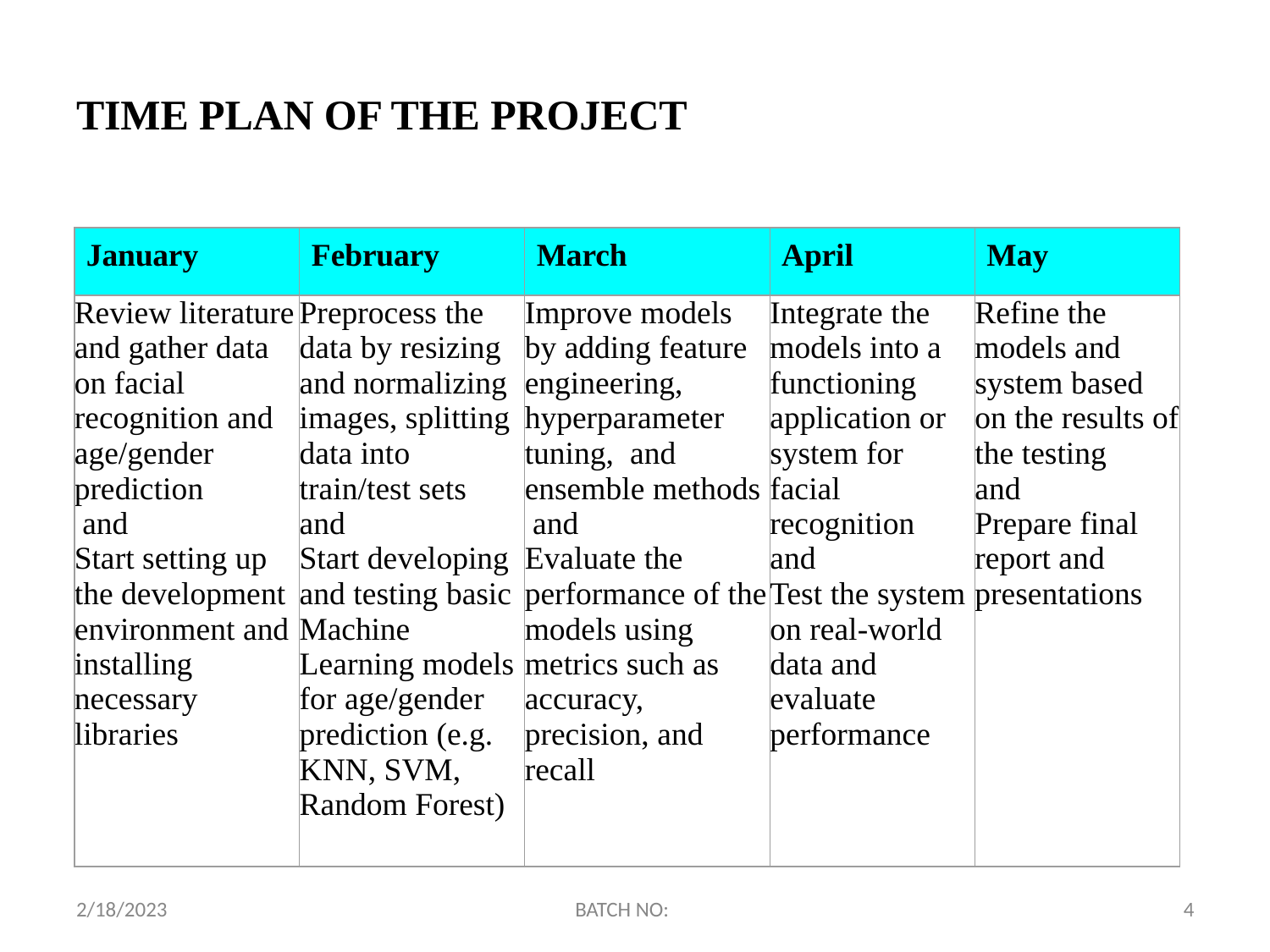

# TIME PLAN OF THE PROJECT
| January | February | March | April | May |
| --- | --- | --- | --- | --- |
| Review literature and gather data on facial recognition and age/gender prediction and Start setting up the development environment and installing necessary libraries | Preprocess the data by resizing and normalizing images, splitting data into train/test sets and Start developing and testing basic Machine Learning models for age/gender prediction (e.g. KNN, SVM, Random Forest) | Improve models by adding feature engineering, hyperparameter tuning, and ensemble methods and Evaluate the performance of the models using metrics such as accuracy, precision, and recall | Integrate the models into a functioning application or system for facial recognition and Test the system on real-world data and evaluate performance | Refine the models and system based on the results of the testing and Prepare final report and presentations |
2/18/2023
BATCH NO:
4